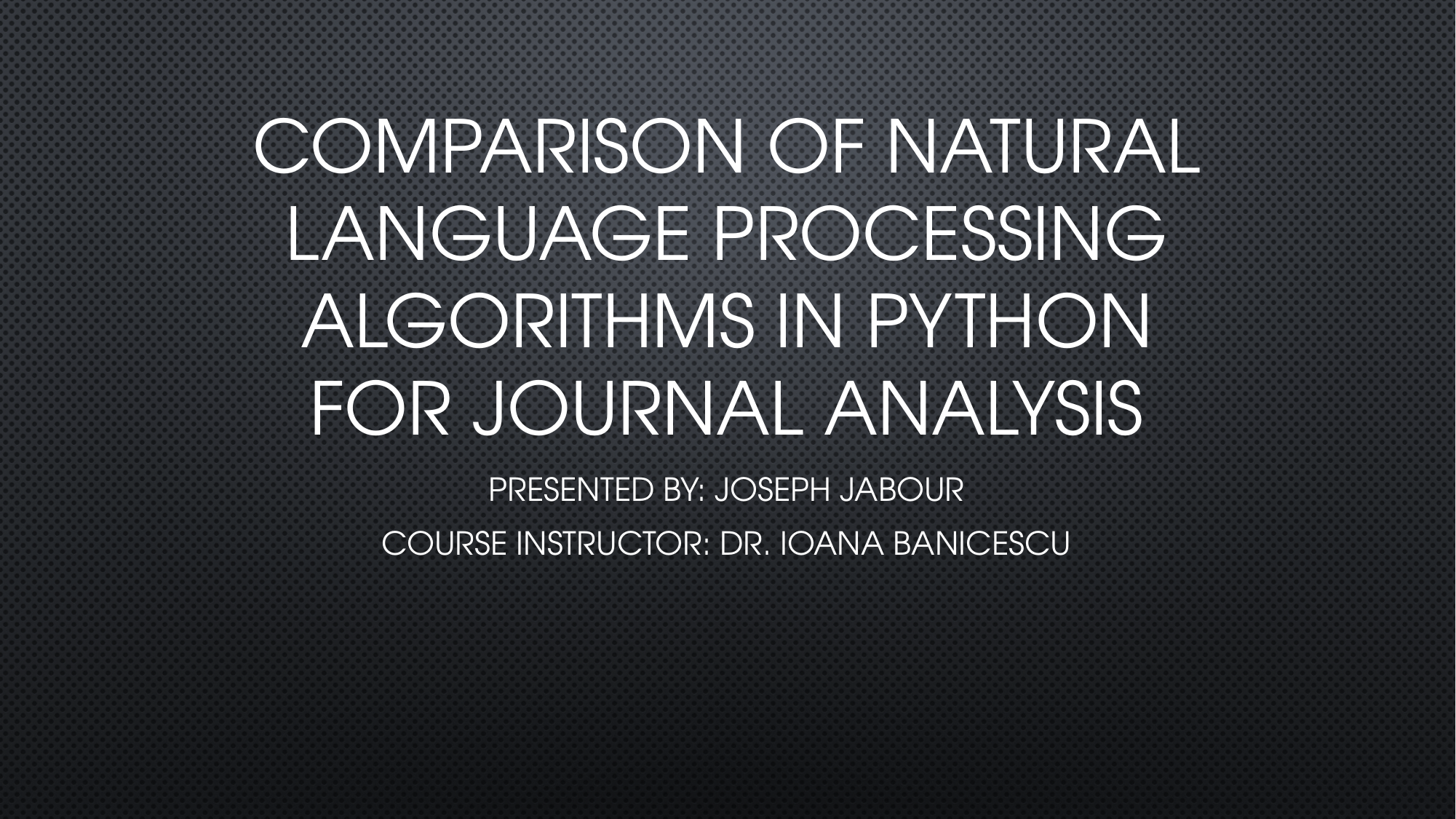

# Comparison of natural language processing algorithms in python for journal analysis
Presented by: joseph jabour
Course Instructor: Dr. Ioana Banicescu